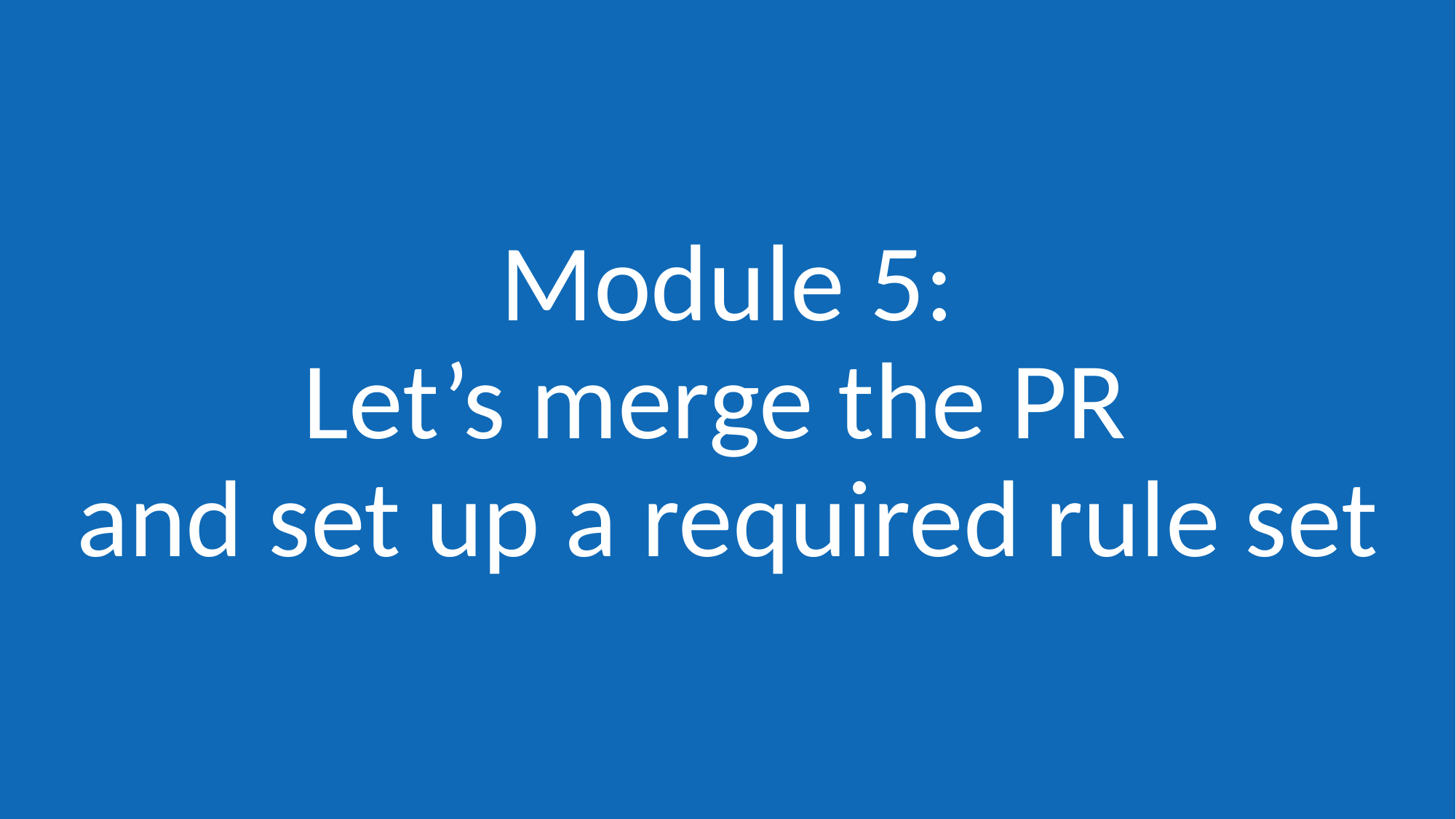

# Module 5: Let’s merge the PR and set up a required rule set